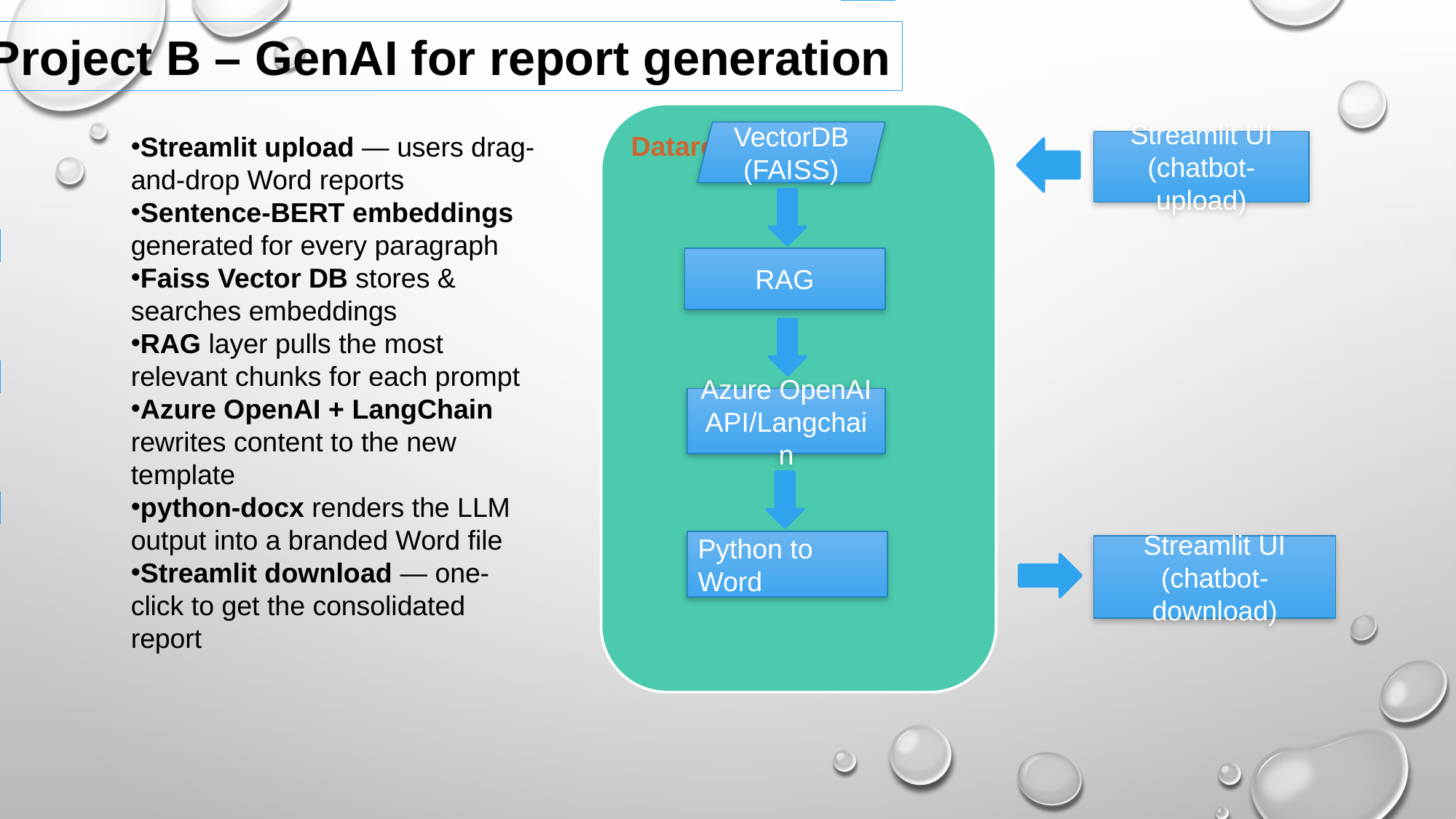

Project B – GenAI for report generation
Datarobot
VectorDB (FAISS)
Streamlit upload — users drag-and-drop Word reports
Sentence-BERT embeddings generated for every paragraph
Faiss Vector DB stores & searches embeddings
RAG layer pulls the most relevant chunks for each prompt
Azure OpenAI + LangChain rewrites content to the new template
python-docx renders the LLM output into a branded Word file
Streamlit download — one-click to get the consolidated report
Streamlit UI (chatbot-upload)

RAG

Azure OpenAI API/Langchain

Python to Word
Streamlit UI (chatbot-download)